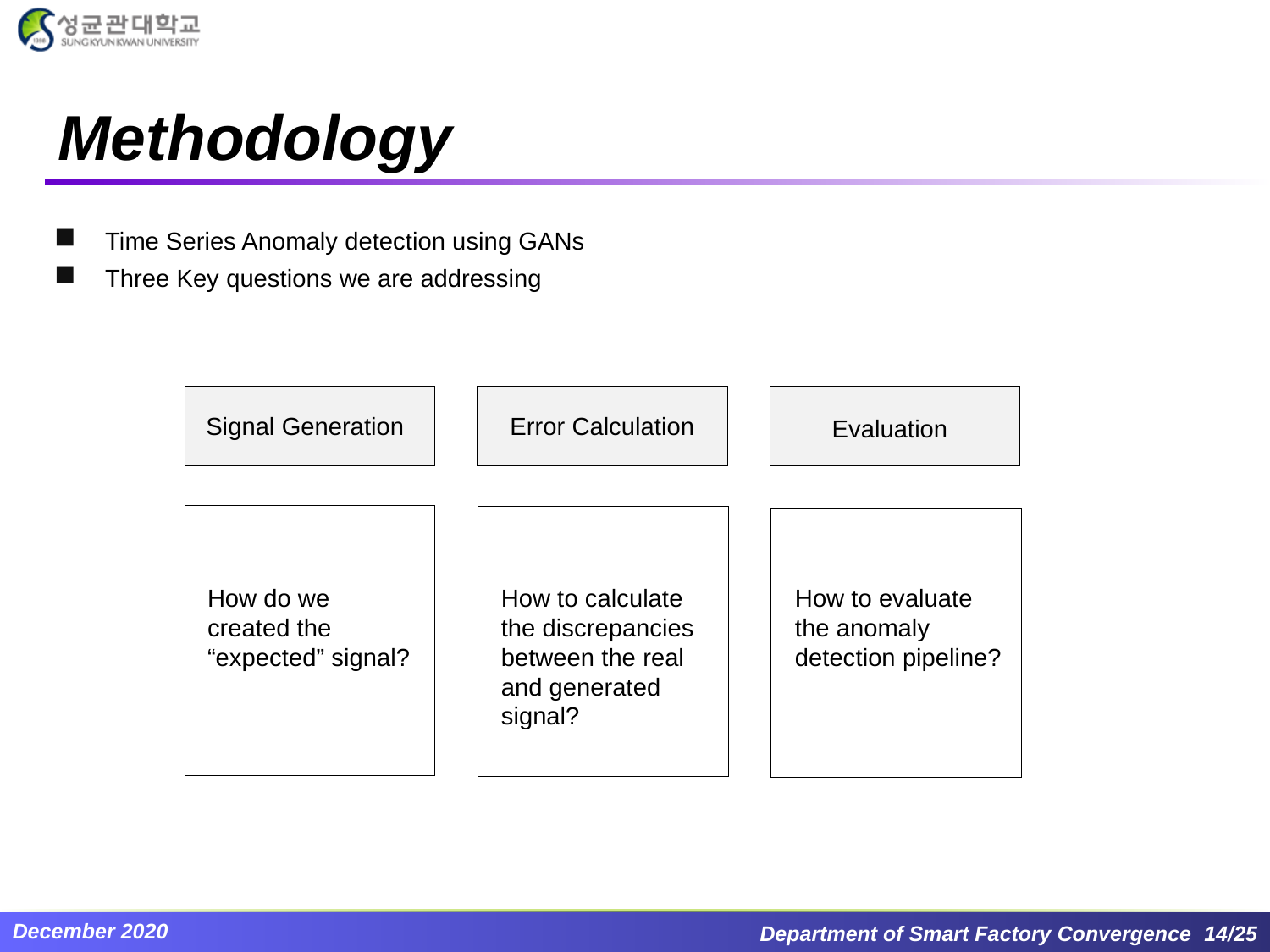

# Methodology
Time Series Anomaly detection using GANs
Three Key questions we are addressing

Signal Generation
Error Calculation
Evaluation

How do we created the “expected” signal?
How to calculate the discrepancies between the real and generated signal?
How to evaluate the anomaly detection pipeline?